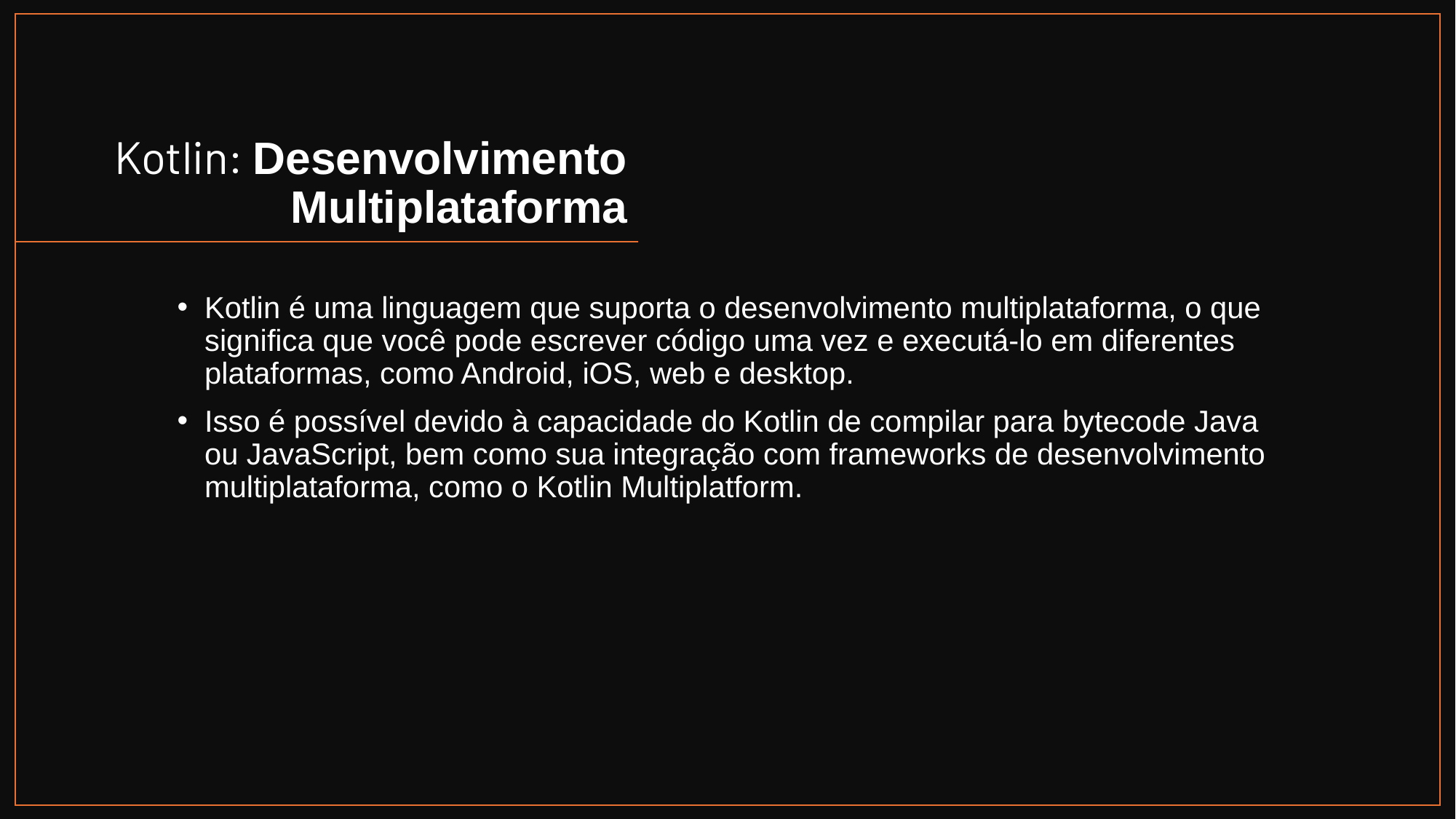

# Kotlin: Desenvolvimento Multiplataforma
Kotlin é uma linguagem que suporta o desenvolvimento multiplataforma, o que significa que você pode escrever código uma vez e executá-lo em diferentes plataformas, como Android, iOS, web e desktop.
Isso é possível devido à capacidade do Kotlin de compilar para bytecode Java ou JavaScript, bem como sua integração com frameworks de desenvolvimento multiplataforma, como o Kotlin Multiplatform.